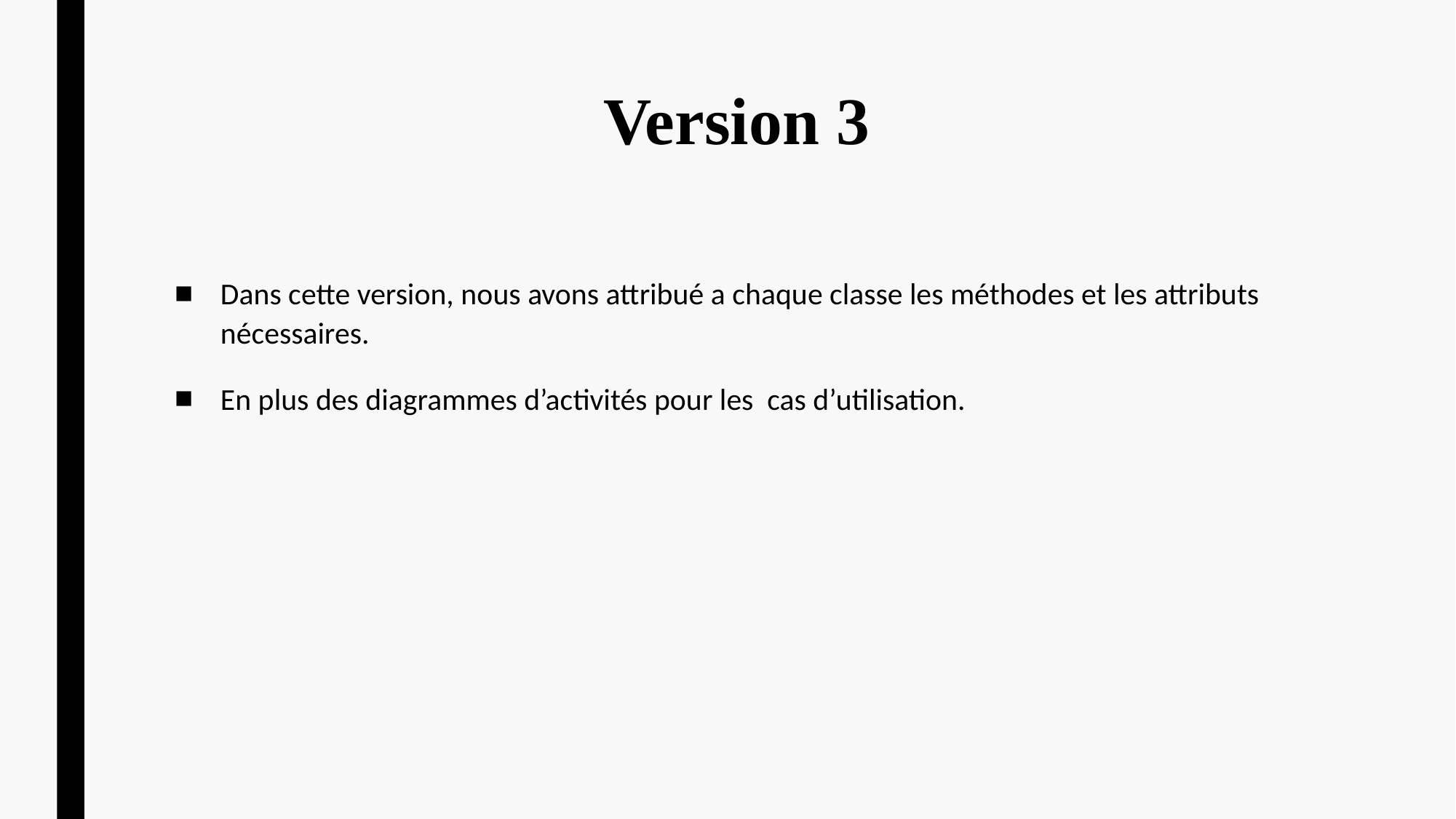

# Version 3
Dans cette version, nous avons attribué a chaque classe les méthodes et les attributs nécessaires.
En plus des diagrammes d’activités pour les  cas d’utilisation.